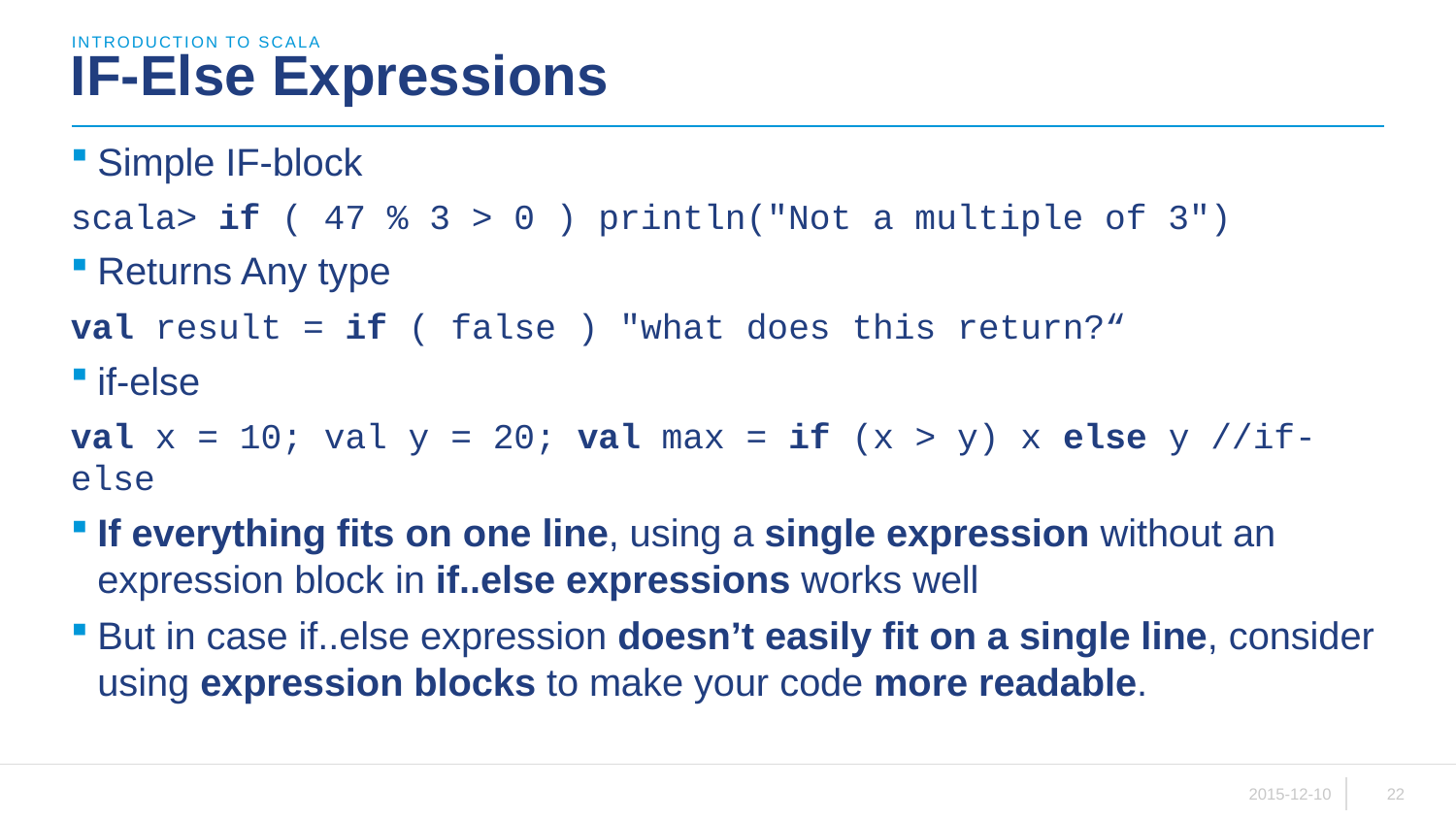

introduction to scala
# IF-Else Expressions
Simple IF-block
scala> if ( 47 % 3 > 0 ) println("Not a multiple of 3")
Returns Any type
val result = if ( false ) "what does this return?“
if-else
val x = 10; val y = 20; val max = if (x > y) x else y //if-else
If everything fits on one line, using a single expression without an expression block in if..else expressions works well
But in case if..else expression doesn’t easily fit on a single line, consider using expression blocks to make your code more readable.